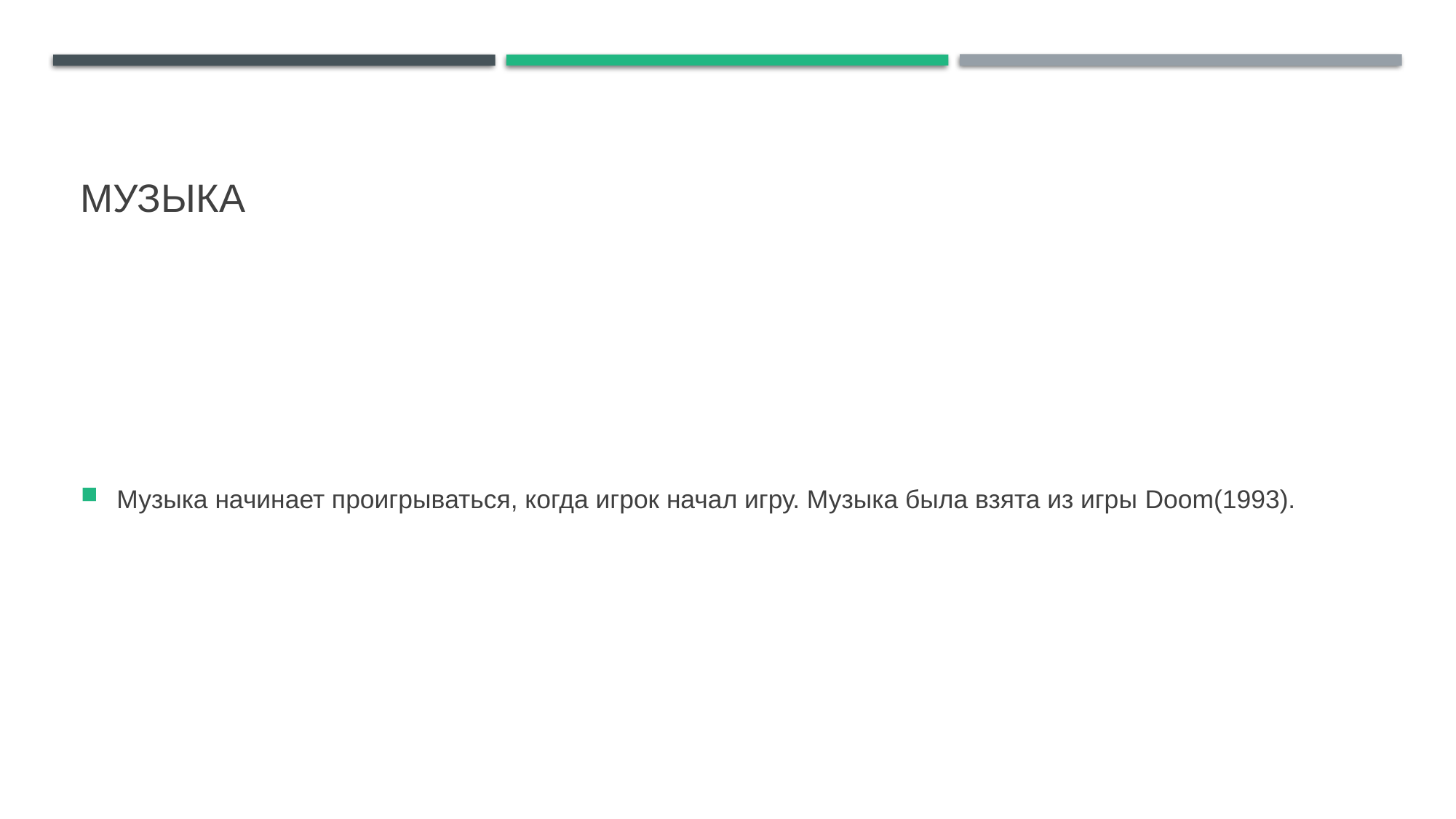

# Музыка
Музыка начинает проигрываться, когда игрок начал игру. Музыка была взята из игры Doom(1993).